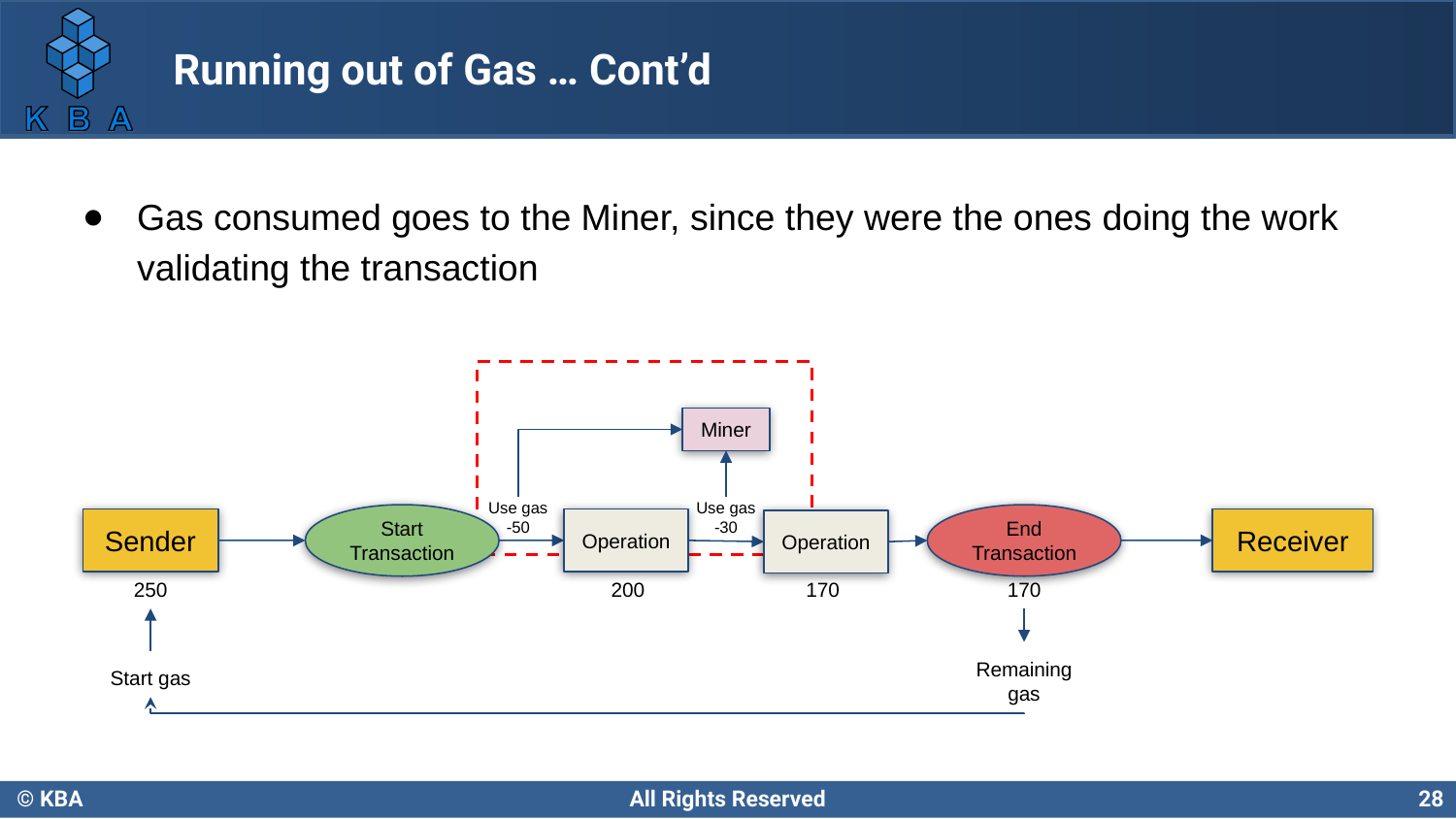

# Running out of Gas … Cont’d
Gas consumed goes to the Miner, since they were the ones doing the work validating the transaction

Miner

Use gas -50
Use gas -30
Start Transaction
End Transaction
Sender
Operation
Receiver
Operation
250
200
170
170
Remaining gas
Start gas